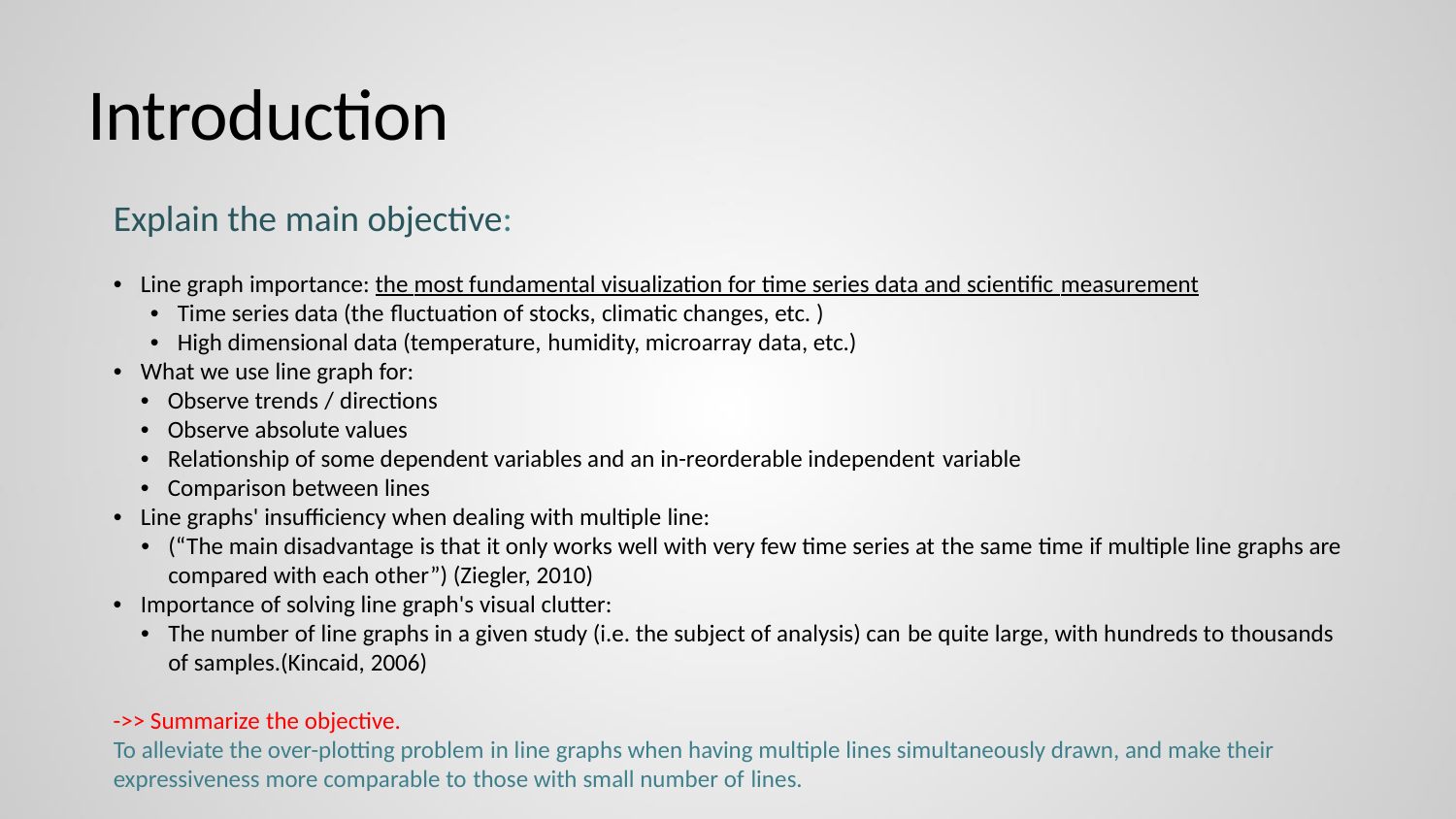

Introduction
Explain the main objective:
• Line graph importance: the most fundamental visualization for time series data and scientific measurement
• Time series data (the fluctuation of stocks, climatic changes, etc. )
• High dimensional data (temperature, humidity, microarray data, etc.)
• What we use line graph for:
• Observe trends / directions
• Observe absolute values
• Relationship of some dependent variables and an in-reorderable independent variable
• Comparison between lines
• Line graphs' insufficiency when dealing with multiple line:
• (“The main disadvantage is that it only works well with very few time series at the same time if multiple line graphs are
compared with each other”) (Ziegler, 2010)
• Importance of solving line graph's visual clutter:
• The number of line graphs in a given study (i.e. the subject of analysis) can be quite large, with hundreds to thousands
of samples.(Kincaid, 2006)
->> Summarize the objective.
To alleviate the over-plotting problem in line graphs when having multiple lines simultaneously drawn, and make their
expressiveness more comparable to those with small number of lines.